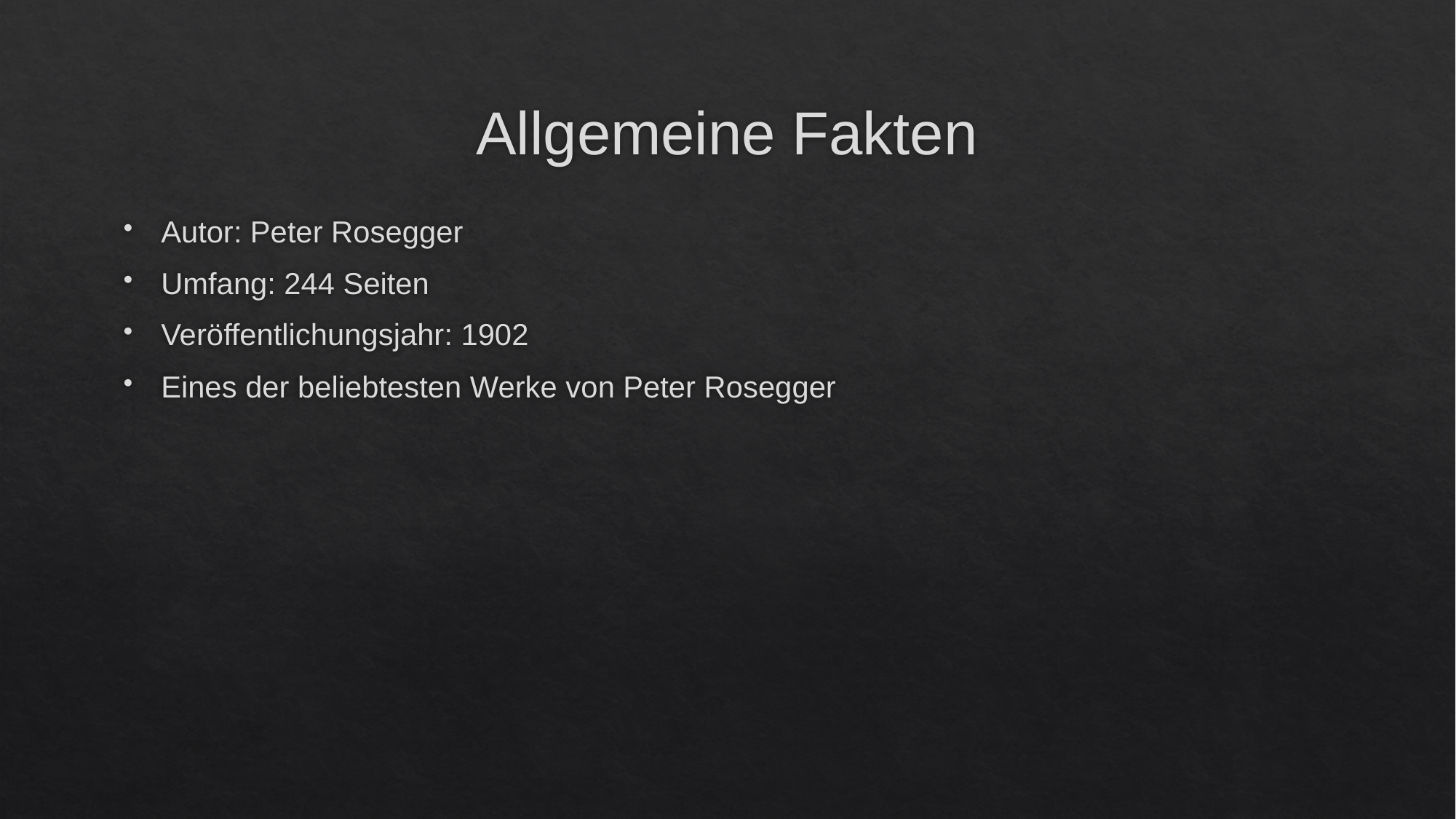

# Allgemeine Fakten
Autor: Peter Rosegger
Umfang: 244 Seiten
Veröffentlichungsjahr: 1902
Eines der beliebtesten Werke von Peter Rosegger